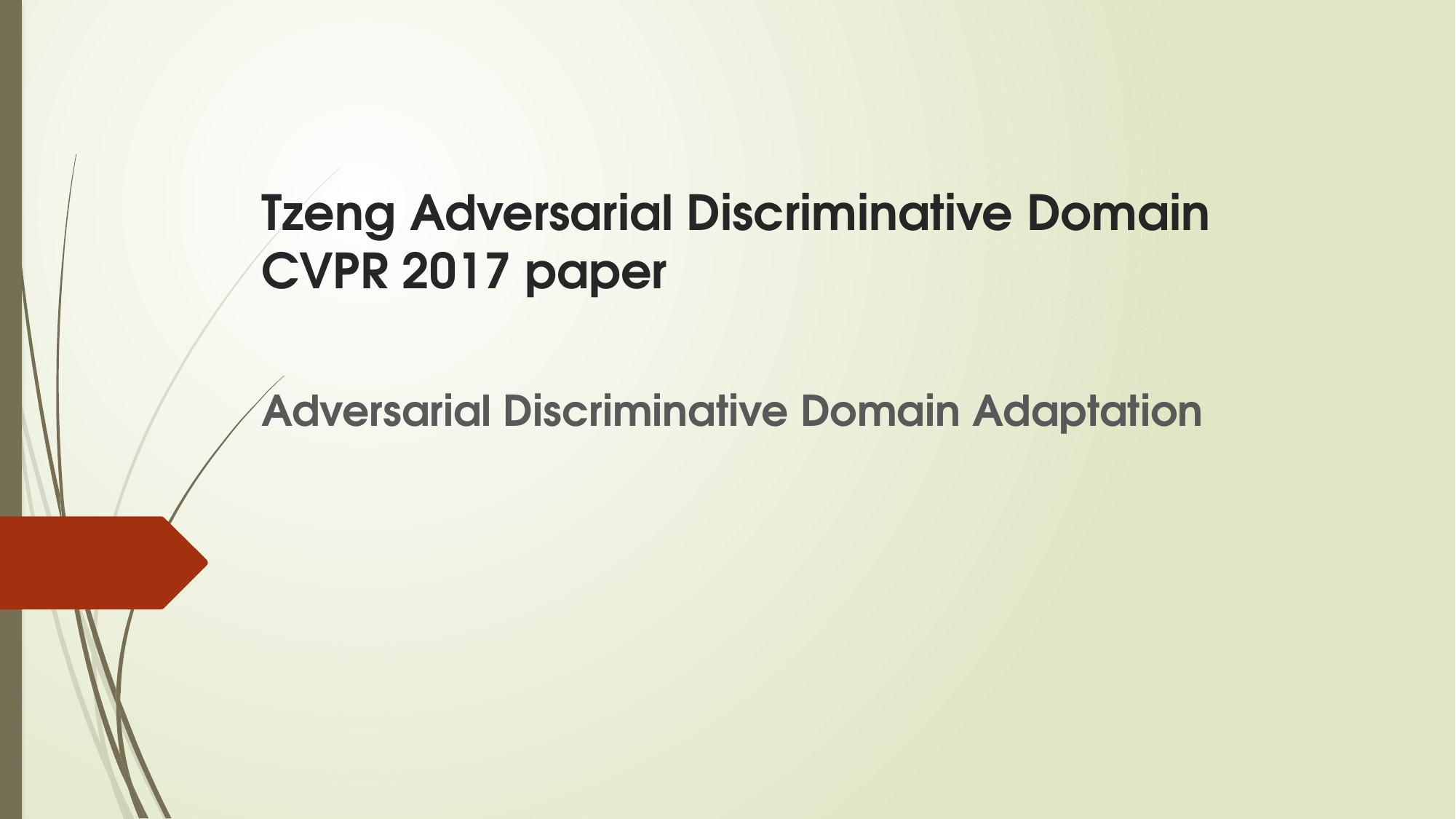

# Tzeng Adversarial Discriminative Domain CVPR 2017 paper
Adversarial Discriminative Domain Adaptation